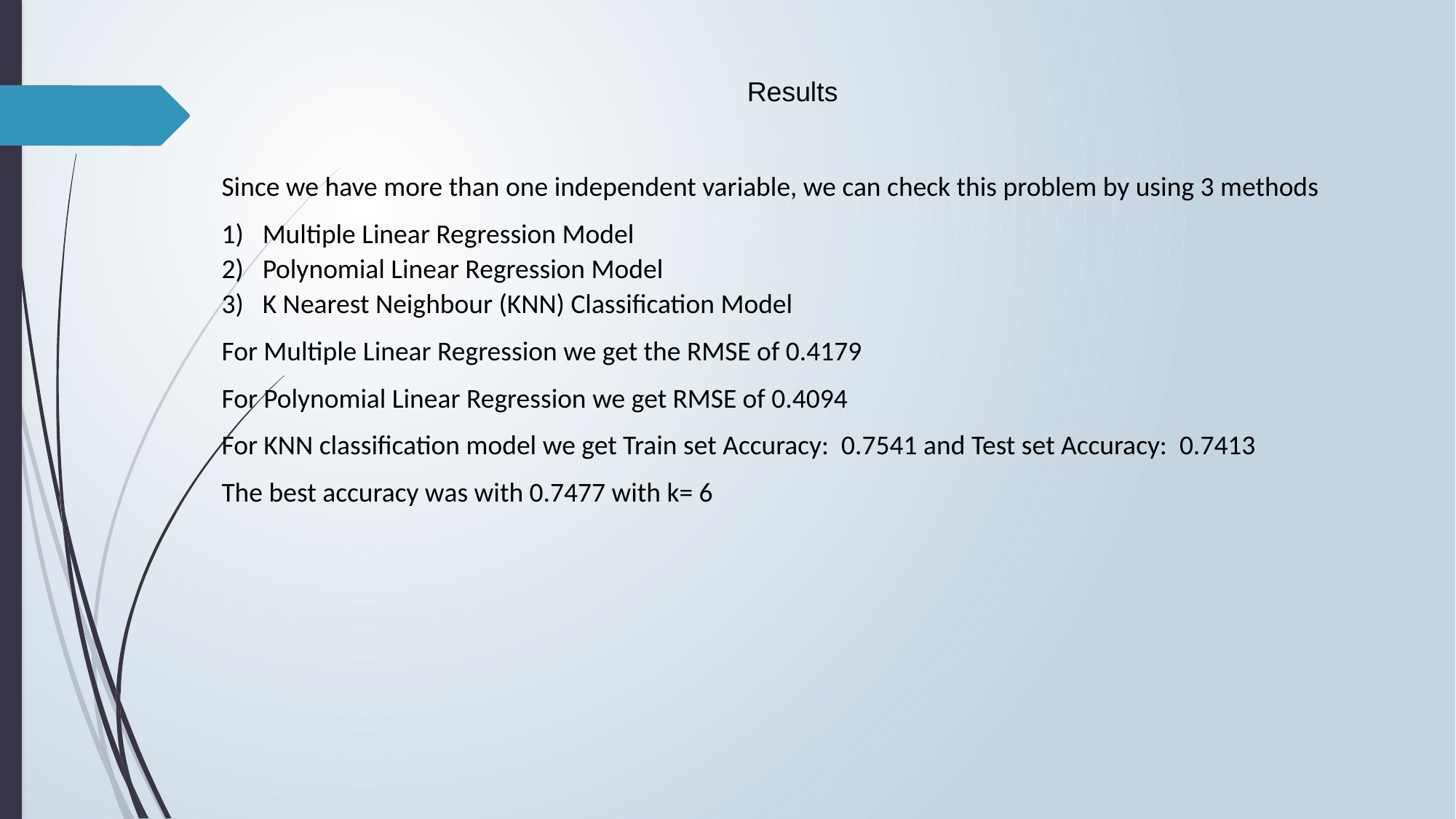

Results

Since we have more than one independent variable, we can check this problem by using 3 methods
Multiple Linear Regression Model
Polynomial Linear Regression Model
K Nearest Neighbour (KNN) Classification Model
For Multiple Linear Regression we get the RMSE of 0.4179
For Polynomial Linear Regression we get RMSE of 0.4094
For KNN classification model we get Train set Accuracy:  0.7541 and Test set Accuracy:  0.7413
The best accuracy was with 0.7477 with k= 6